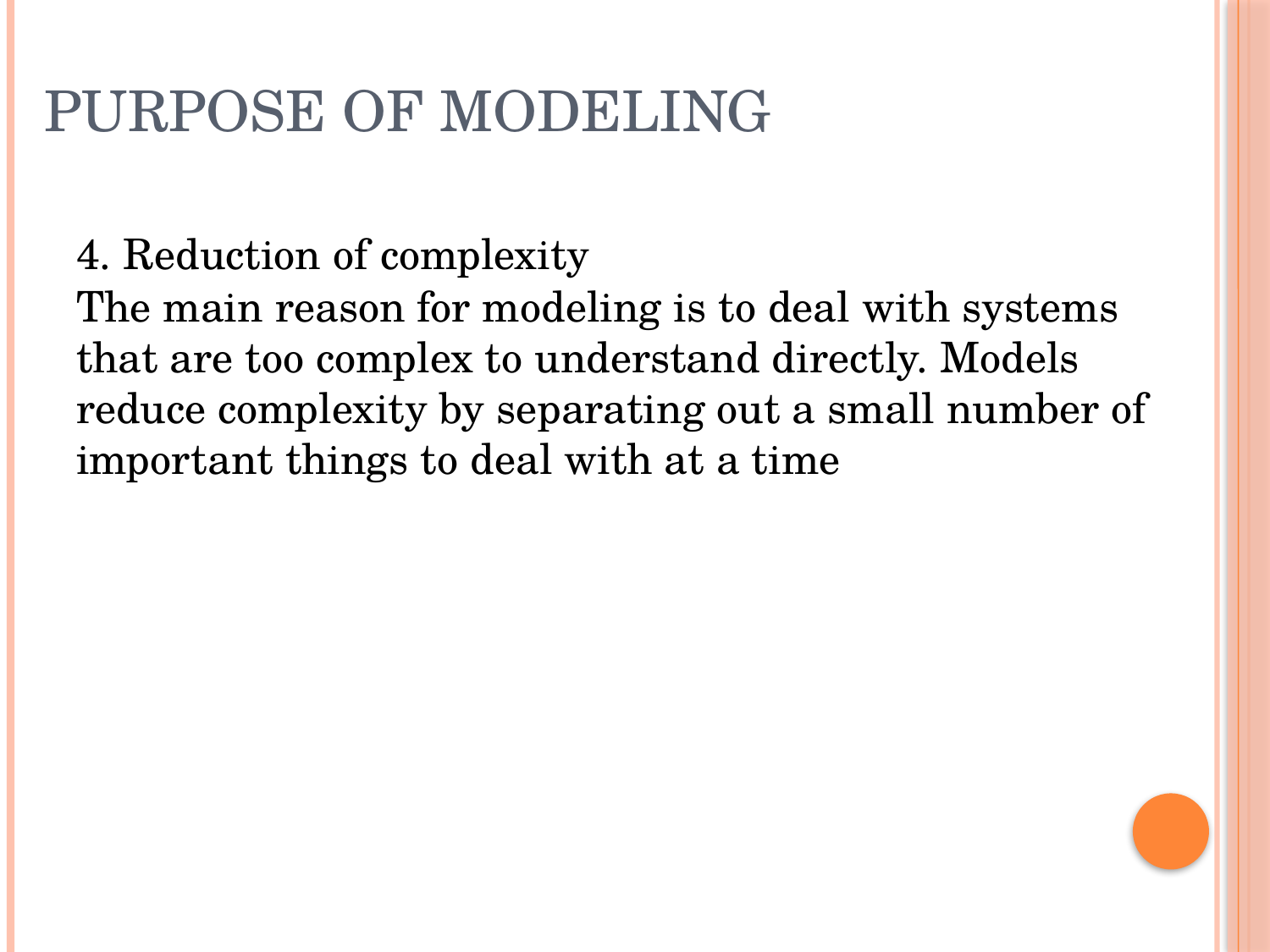

# Purpose of Modeling
4. Reduction of complexity
The main reason for modeling is to deal with systems that are too complex to understand directly. Models reduce complexity by separating out a small number of important things to deal with at a time